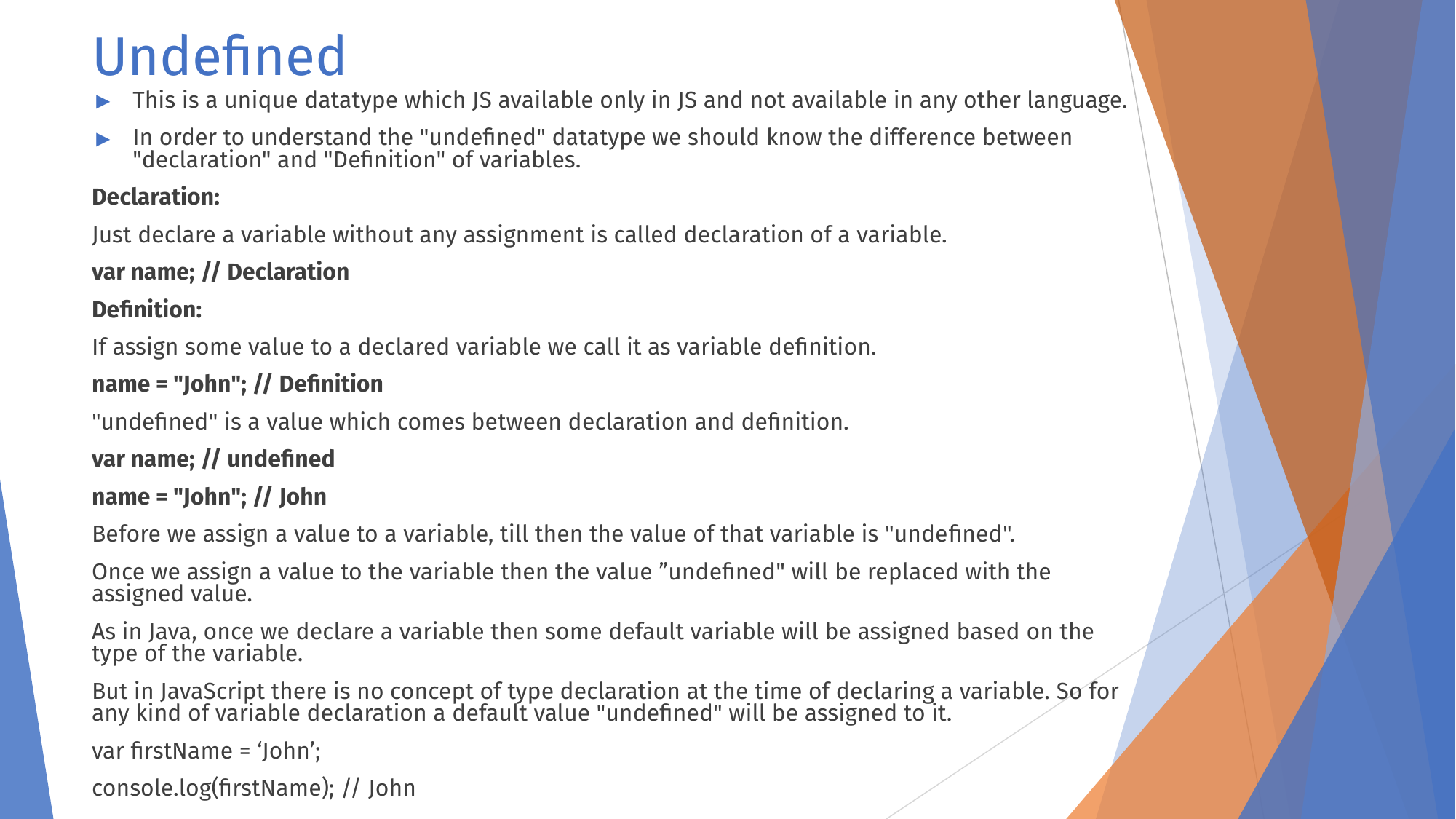

# Undeﬁned
This is a unique datatype which JS available only in JS and not available in any other language.
In order to understand the "undefined" datatype we should know the difference between "declaration" and "Definition" of variables.
Declaration:
Just declare a variable without any assignment is called declaration of a variable.
var name; // Declaration
Definition:
If assign some value to a declared variable we call it as variable definition.
name = "John"; // Definition
"undeﬁned" is a value which comes between declaration and definition.
var name; // undefined
name = "John"; // John
Before we assign a value to a variable, till then the value of that variable is "undeﬁned".
Once we assign a value to the variable then the value ”undefined" will be replaced with the assigned value.
As in Java, once we declare a variable then some default variable will be assigned based on the type of the variable.
But in JavaScript there is no concept of type declaration at the time of declaring a variable. So for any kind of variable declaration a default value "undefined" will be assigned to it.
var firstName = ‘John’;
console.log(firstName); // John